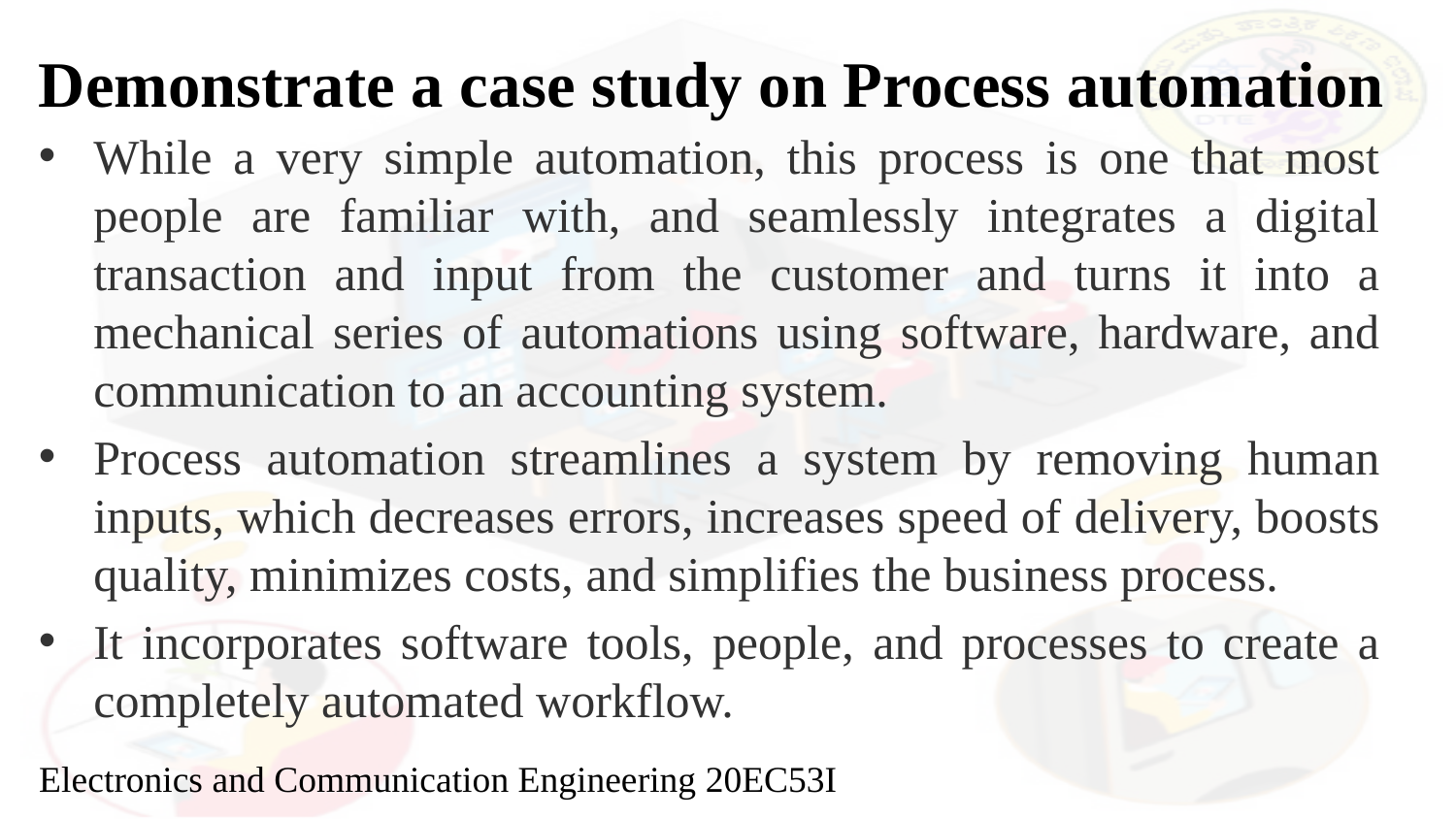

# Demonstrate a case study on Process automation
While a very simple automation, this process is one that most people are familiar with, and seamlessly integrates a digital transaction and input from the customer and turns it into a mechanical series of automations using software, hardware, and communication to an accounting system.
Process automation streamlines a system by removing human inputs, which decreases errors, increases speed of delivery, boosts quality, minimizes costs, and simplifies the business process.
It incorporates software tools, people, and processes to create a completely automated workflow.

Electronics and Communication Engineering 20EC53I